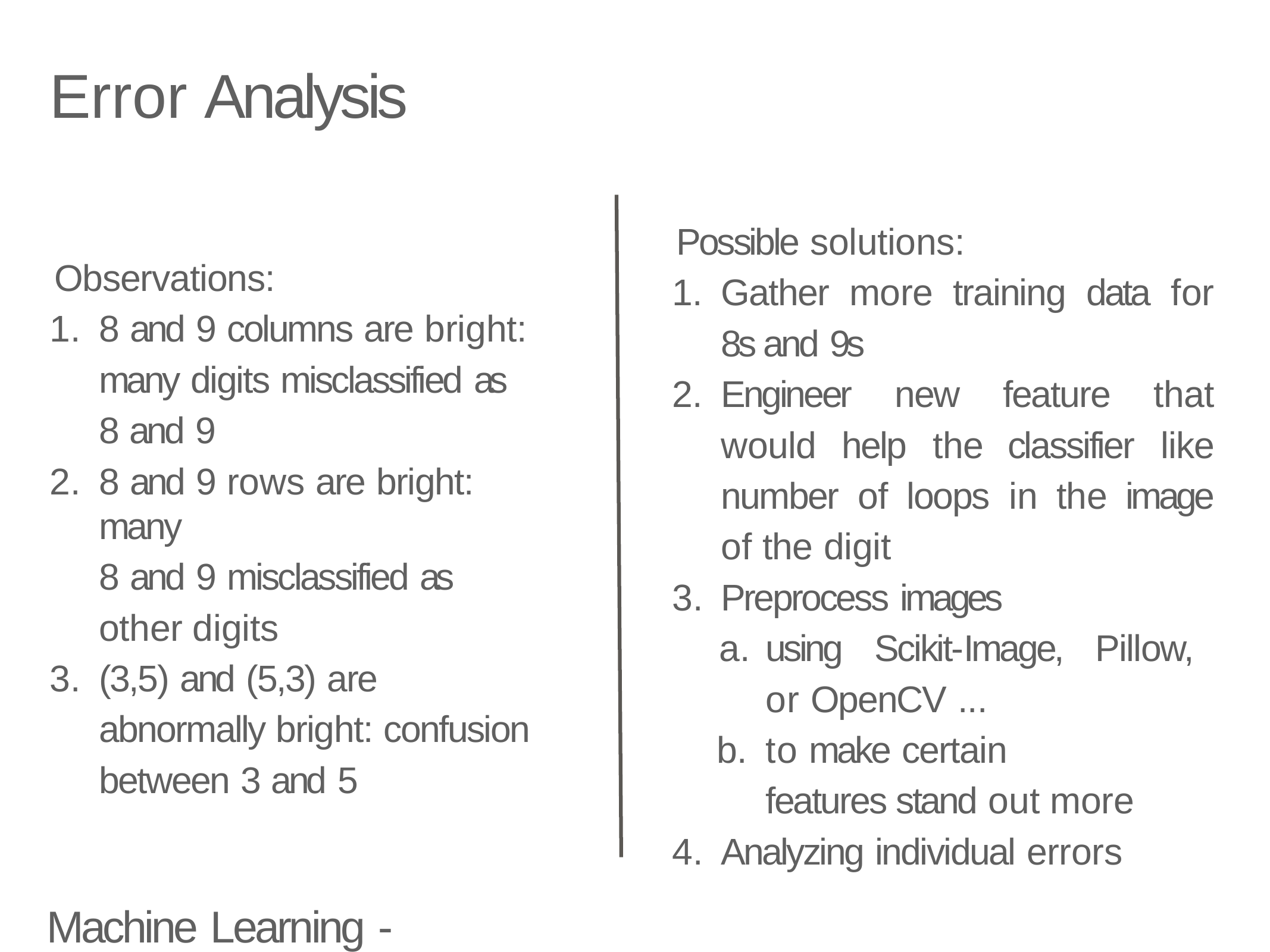

# Error Analysis

Possible solutions:
Gather more training data for 8s and 9s
Engineer new feature that would help the classifier like number of loops in the image of the digit
Preprocess images
using Scikit-Image, Pillow, or OpenCV ...
to make certain features stand out more
Analyzing individual errors
Observations:
8 and 9 columns are bright: many digits misclassified as 8 and 9
8 and 9 rows are bright: many
8 and 9 misclassified as other digits
(3,5) and (5,3) are abnormally bright: confusion between 3 and 5
Machine Learning - Classfication